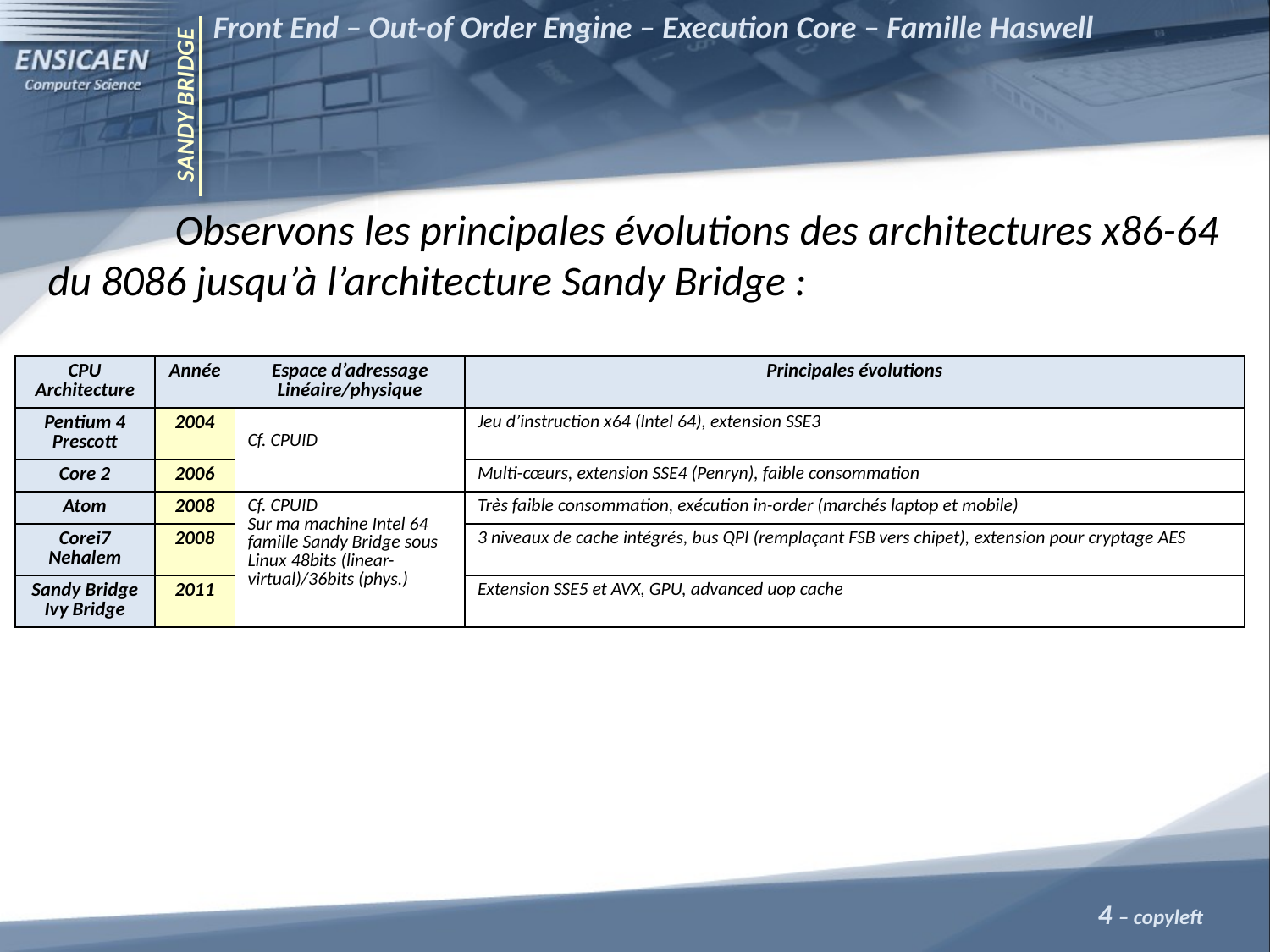

Front End – Out-of Order Engine – Execution Core – Famille Haswell
SANDY BRIDGE
	Observons les principales évolutions des architectures x86-64 du 8086 jusqu’à l’architecture Sandy Bridge :

| CPU Architecture | Année | Espace d’adressage Linéaire/physique | Principales évolutions |
| --- | --- | --- | --- |
| Pentium 4 Prescott | 2004 | Cf. CPUID | Jeu d’instruction x64 (Intel 64), extension SSE3 |
| Core 2 | 2006 |  | Multi-cœurs, extension SSE4 (Penryn), faible consommation |
| Atom | 2008 | Cf. CPUID Sur ma machine Intel 64 famille Sandy Bridge sous Linux 48bits (linear-virtual)/36bits (phys.) | Très faible consommation, exécution in-order (marchés laptop et mobile) |
| Corei7 Nehalem | 2008 |  | 3 niveaux de cache intégrés, bus QPI (remplaçant FSB vers chipet), extension pour cryptage AES |
| Sandy Bridge Ivy Bridge | 2011 |  | Extension SSE5 et AVX, GPU, advanced uop cache |
4 – copyleft